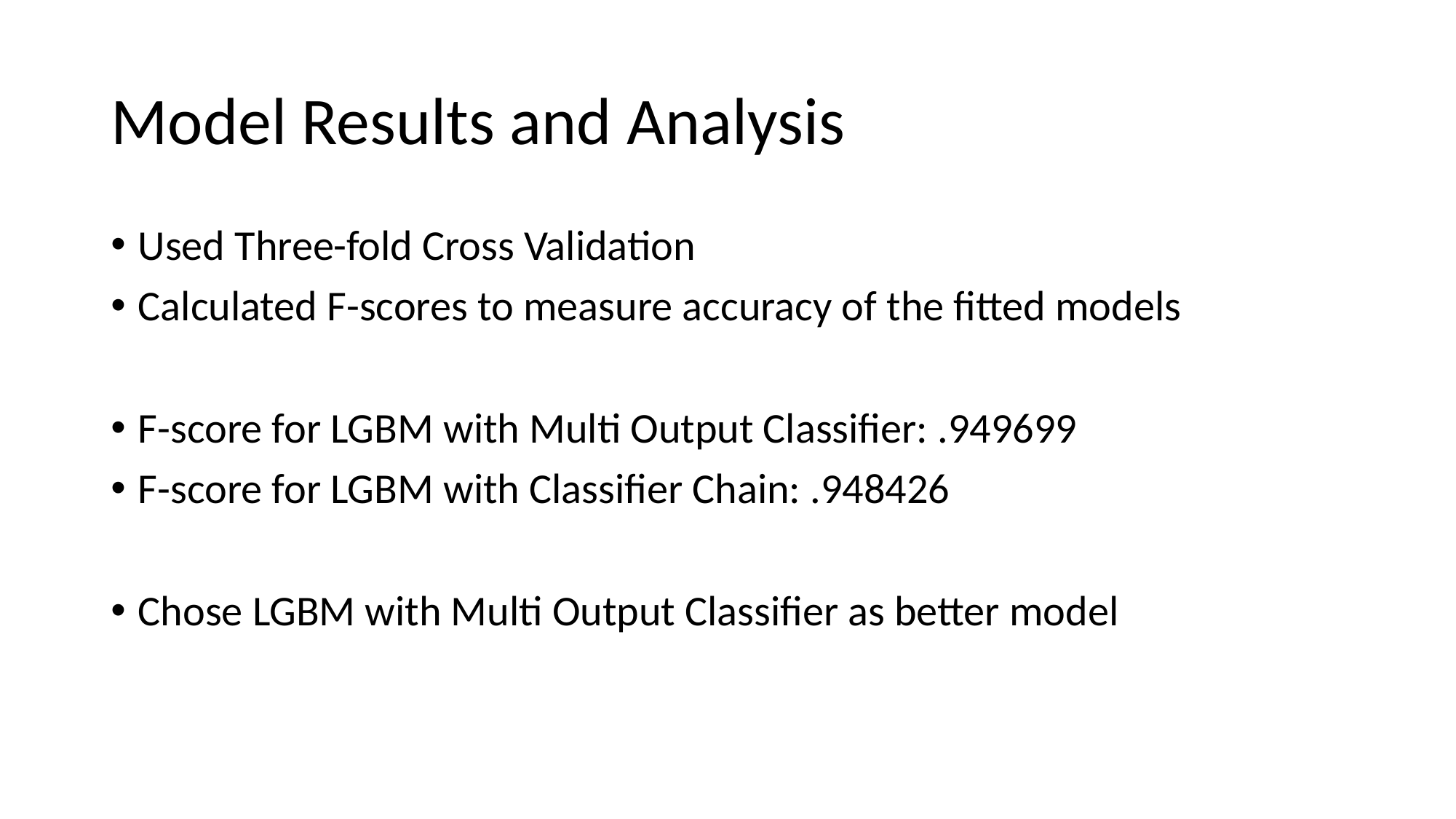

# Model Results and Analysis
Used Three-fold Cross Validation
Calculated F-scores to measure accuracy of the fitted models

F-score for LGBM with Multi Output Classifier: .949699
F-score for LGBM with Classifier Chain: .948426

Chose LGBM with Multi Output Classifier as better model